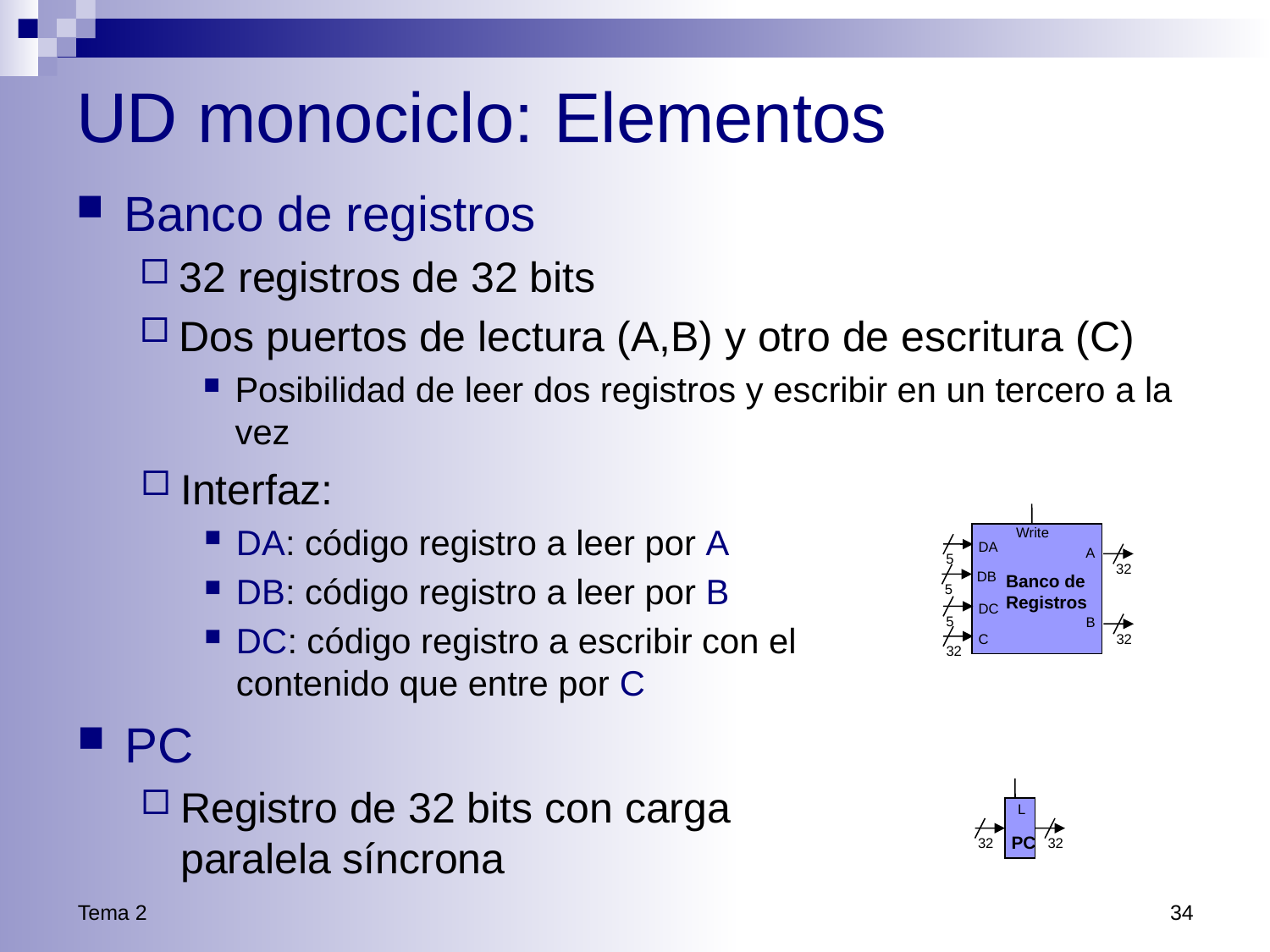

# UD monociclo: Elementos
Banco de registros
32 registros de 32 bits
Dos puertos de lectura (A,B) y otro de escritura (C)
Posibilidad de leer dos registros y escribir en un tercero a la vez
Interfaz:
DA: código registro a leer por A
DB: código registro a leer por B
DC: código registro a escribir con el contenido que entre por C
PC
Registro de 32 bits con carga paralela síncrona

Write

DA

5

A

32
DB

5

DC

5

B

32
C

32

Banco de
Registros

L

PC
32

32
Tema 2
34